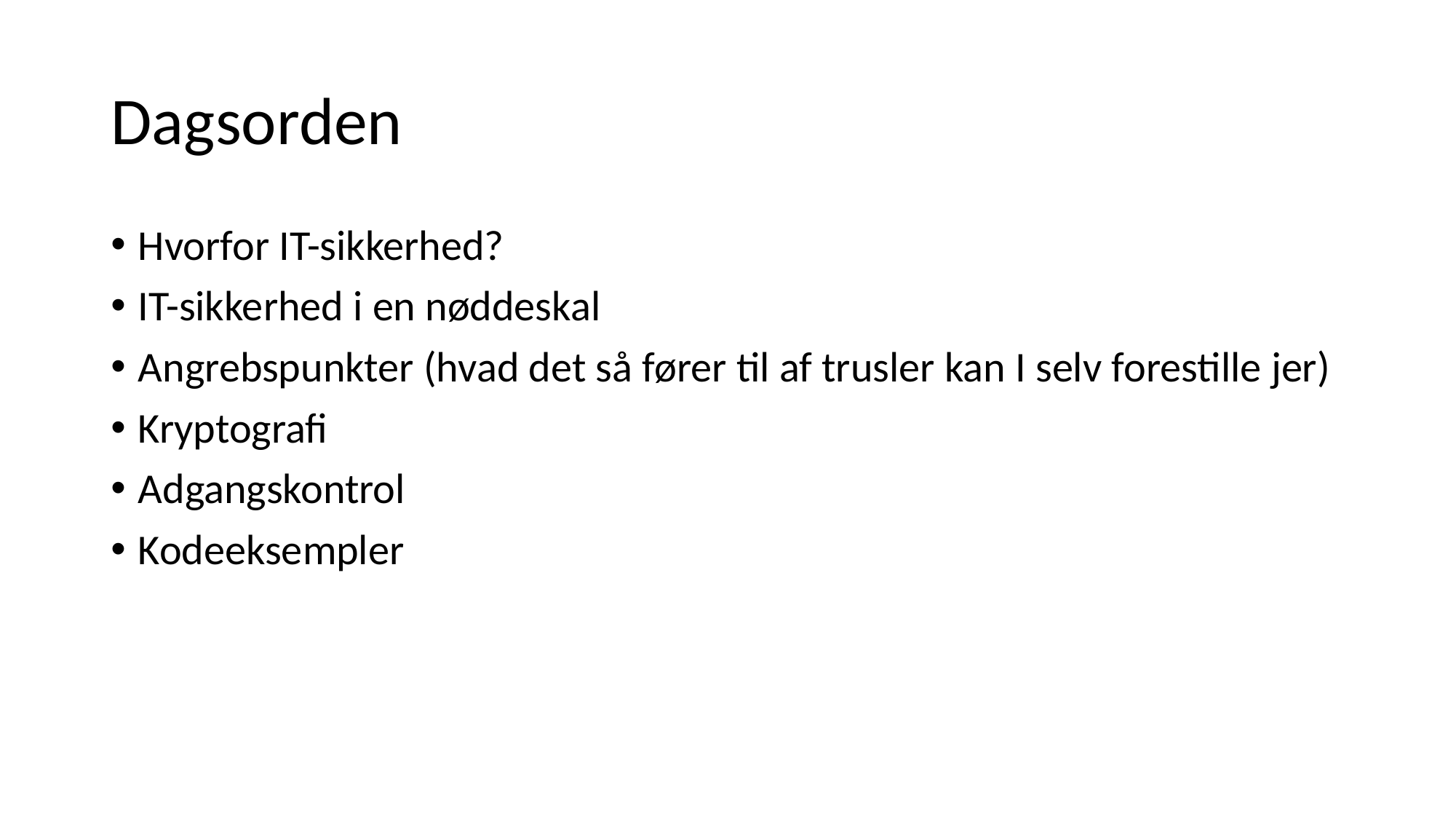

# Dagsorden
Hvorfor IT-sikkerhed?
IT-sikkerhed i en nøddeskal
Angrebspunkter (hvad det så fører til af trusler kan I selv forestille jer)
Kryptografi
Adgangskontrol
Kodeeksempler